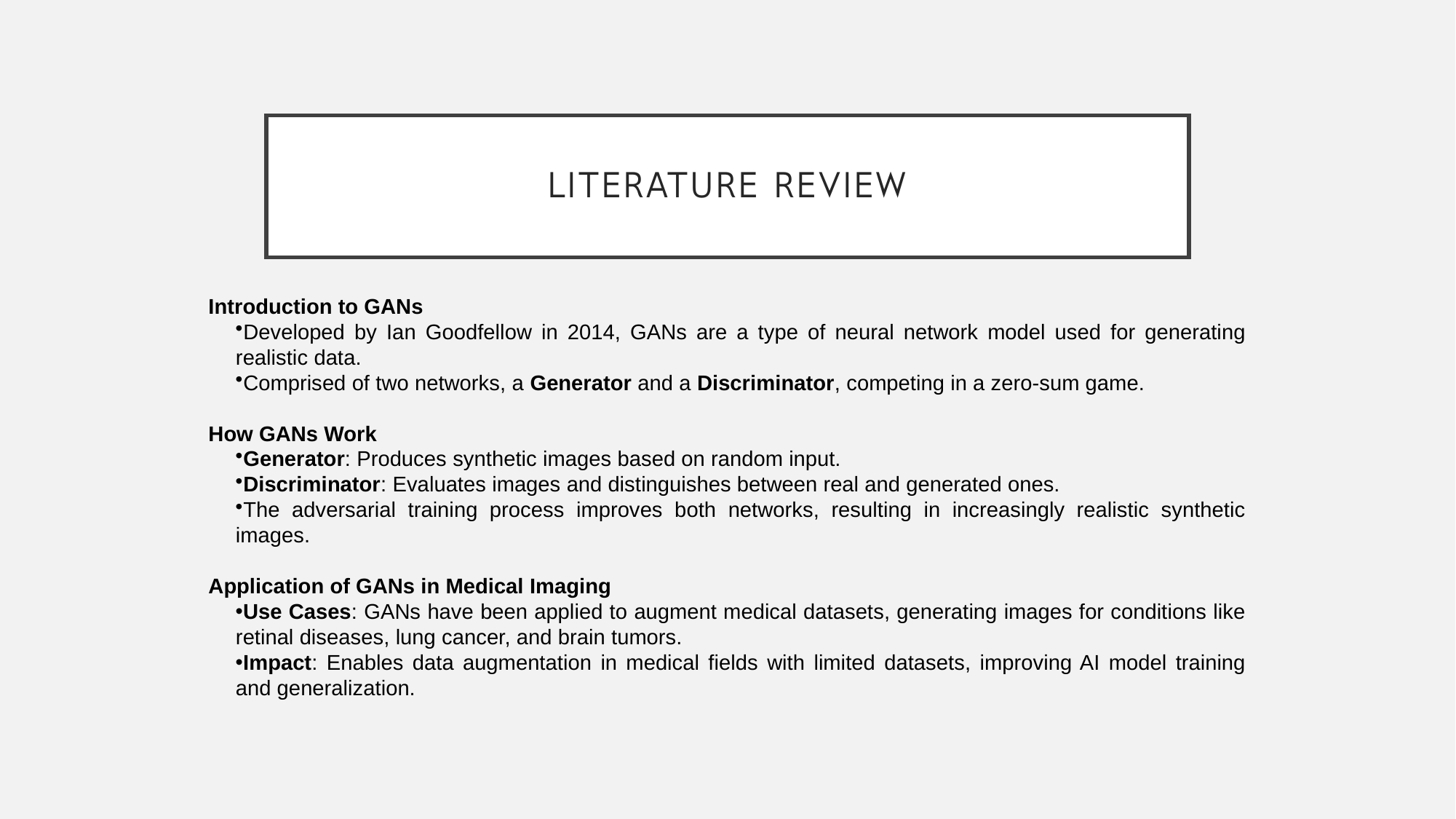

# LITERATURE REVIEW
Introduction to GANs
Developed by Ian Goodfellow in 2014, GANs are a type of neural network model used for generating realistic data.
Comprised of two networks, a Generator and a Discriminator, competing in a zero-sum game.

How GANs Work
Generator: Produces synthetic images based on random input.
Discriminator: Evaluates images and distinguishes between real and generated ones.
The adversarial training process improves both networks, resulting in increasingly realistic synthetic images.

Application of GANs in Medical Imaging
Use Cases: GANs have been applied to augment medical datasets, generating images for conditions like retinal diseases, lung cancer, and brain tumors.
Impact: Enables data augmentation in medical fields with limited datasets, improving AI model training and generalization.